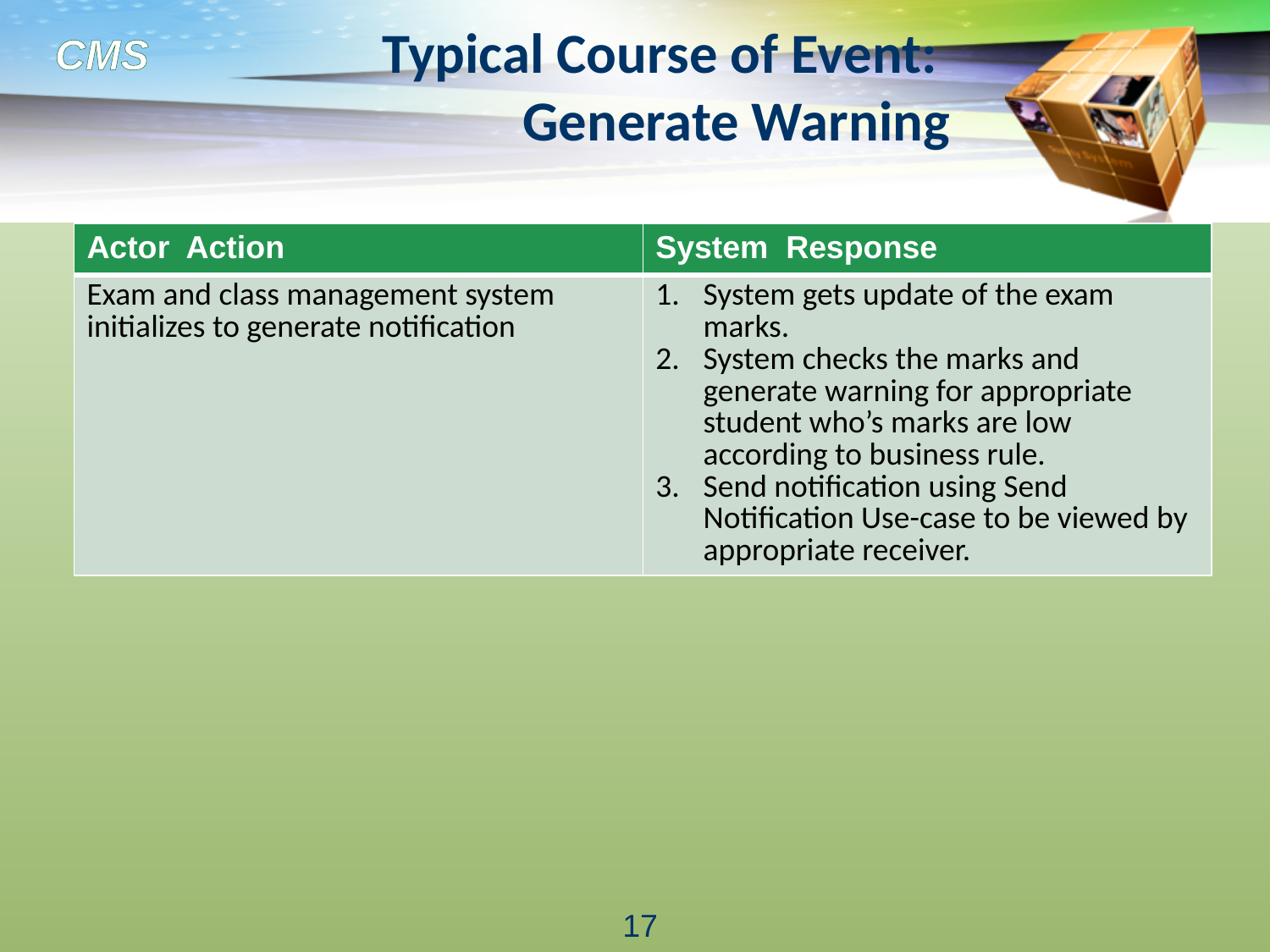

# Typical Course of Event: Generate Warning
| Actor Action | System Response |
| --- | --- |
| Exam and class management system initializes to generate notification | System gets update of the exam marks. System checks the marks and generate warning for appropriate student who’s marks are low according to business rule. Send notification using Send Notification Use-case to be viewed by appropriate receiver. |
17